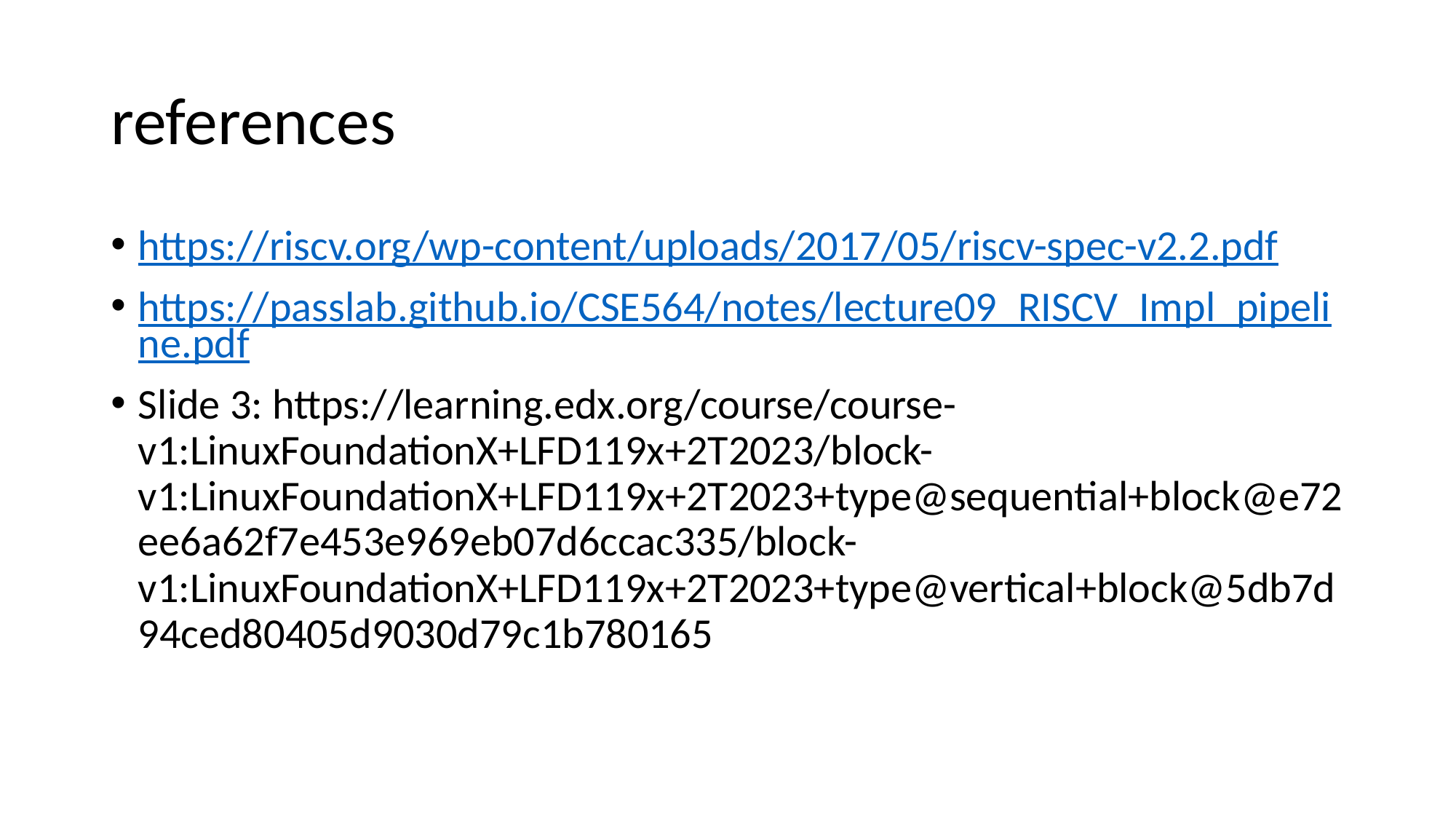

# references
https://riscv.org/wp-content/uploads/2017/05/riscv-spec-v2.2.pdf
https://passlab.github.io/CSE564/notes/lecture09_RISCV_Impl_pipeline.pdf
Slide 3: https://learning.edx.org/course/course-v1:LinuxFoundationX+LFD119x+2T2023/block-v1:LinuxFoundationX+LFD119x+2T2023+type@sequential+block@e72ee6a62f7e453e969eb07d6ccac335/block-v1:LinuxFoundationX+LFD119x+2T2023+type@vertical+block@5db7d94ced80405d9030d79c1b780165